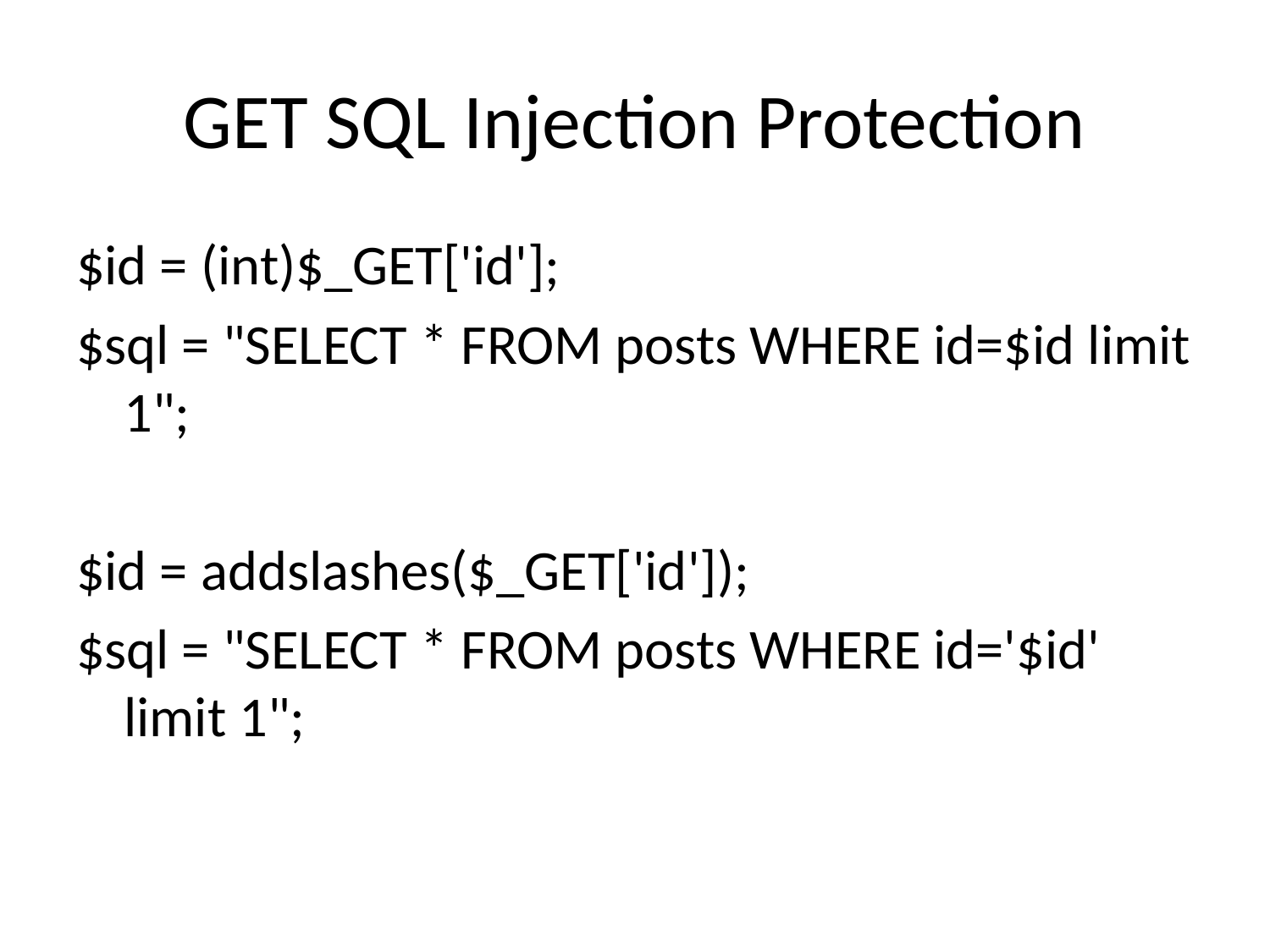

# GET SQL Injection Protection
$id = (int)$_GET['id'];
$sql = "SELECT * FROM posts WHERE id=$id limit 1";

$id = addslashes($_GET['id']);
$sql = "SELECT * FROM posts WHERE id='$id' limit 1";